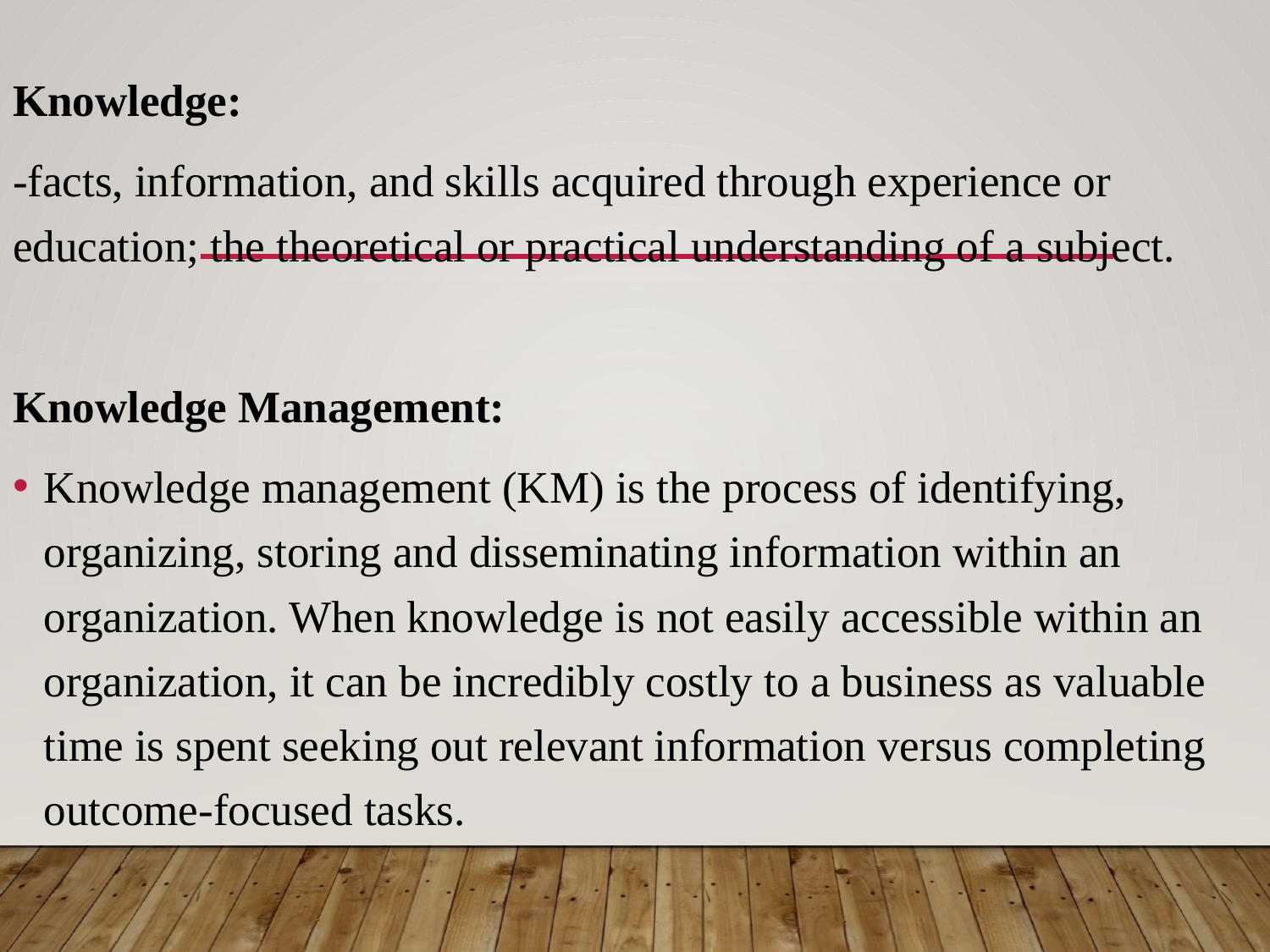

Knowledge:
-facts, information, and skills acquired through experience or education; the theoretical or practical understanding of a subject.

Knowledge Management:
Knowledge management (KM) is the process of identifying, organizing, storing and disseminating information within an organization. When knowledge is not easily accessible within an organization, it can be incredibly costly to a business as valuable time is spent seeking out relevant information versus completing outcome-focused tasks.